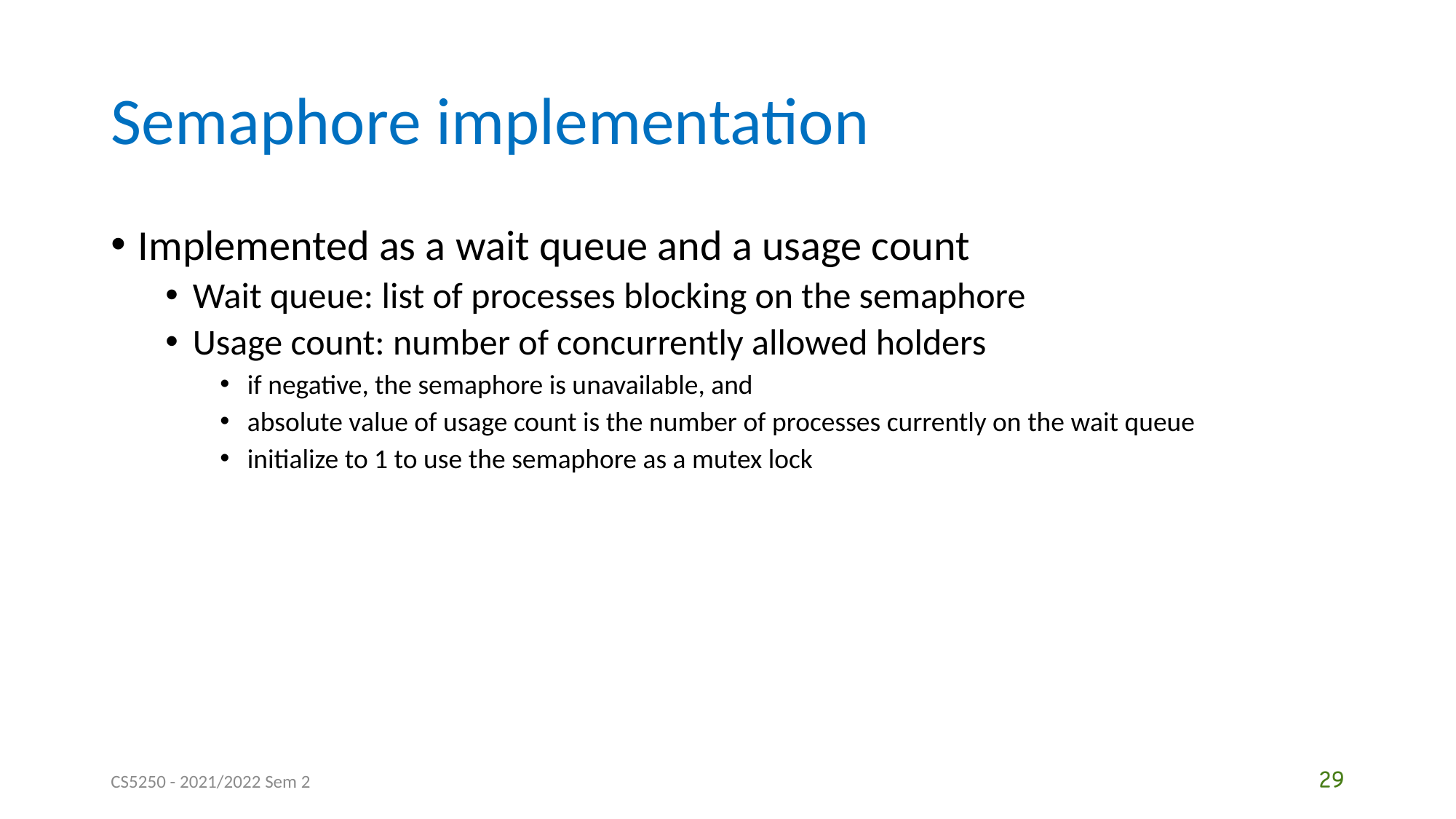

# Semaphore implementation
Implemented as a wait queue and a usage count
Wait queue: list of processes blocking on the semaphore
Usage count: number of concurrently allowed holders
if negative, the semaphore is unavailable, and
absolute value of usage count is the number of processes currently on the wait queue
initialize to 1 to use the semaphore as a mutex lock
CS5250 - 2021/2022 Sem 2
            29